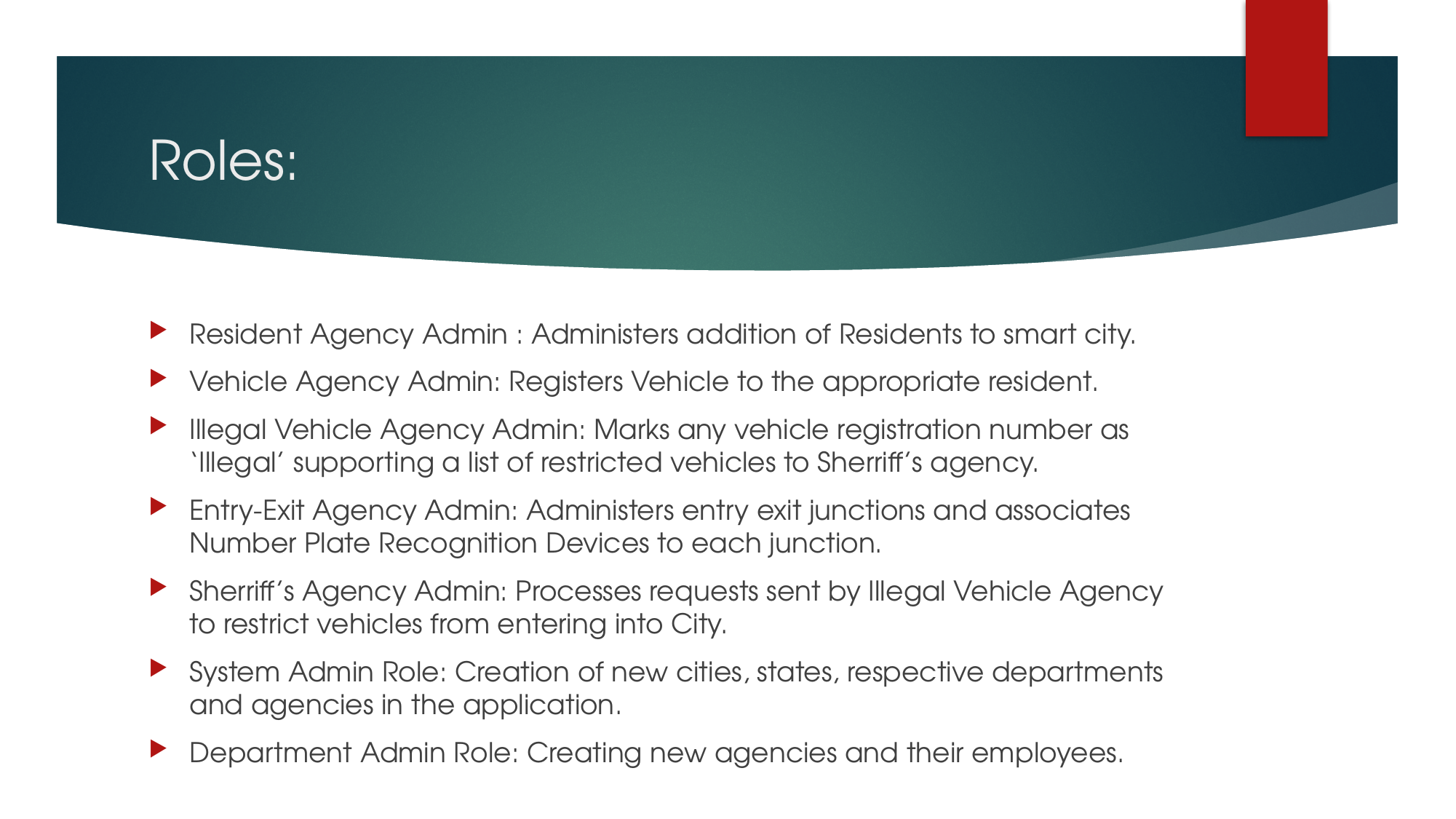

# Roles:
Resident Agency Admin : Administers addition of Residents to smart city.
Vehicle Agency Admin: Registers Vehicle to the appropriate resident.
Illegal Vehicle Agency Admin: Marks any vehicle registration number as ‘Illegal’ supporting a list of restricted vehicles to Sherriff’s agency.
Entry-Exit Agency Admin: Administers entry exit junctions and associates Number Plate Recognition Devices to each junction.
Sherriff’s Agency Admin: Processes requests sent by Illegal Vehicle Agency to restrict vehicles from entering into City.
System Admin Role: Creation of new cities, states, respective departments and agencies in the application.
Department Admin Role: Creating new agencies and their employees.